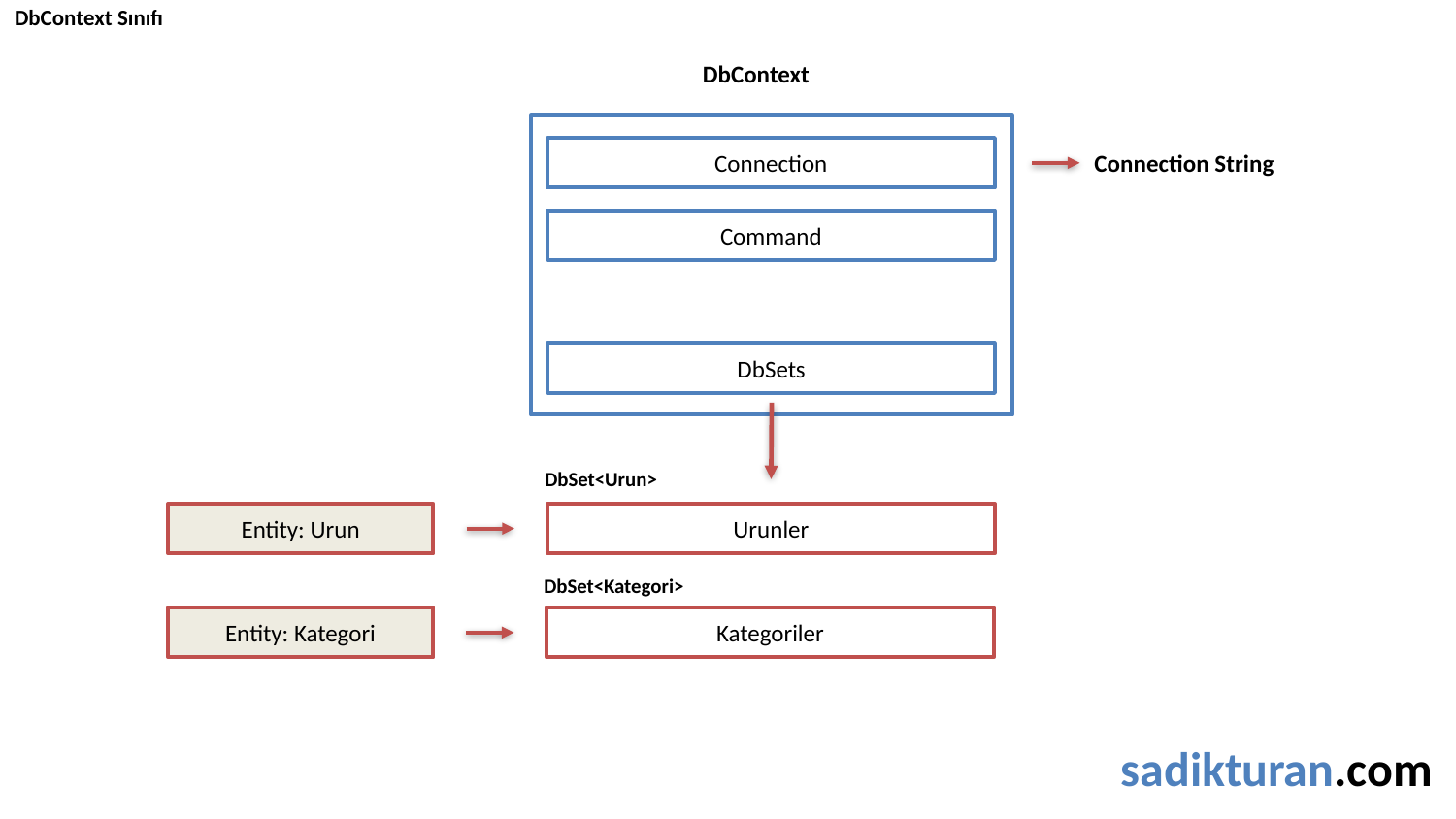

DbContext Sınıfı
DbContext

Connection
Connection String
Command
DbSets
DbSet<Urun>
Entity: Urun
Urunler
DbSet<Kategori>
Kategoriler
Entity: Kategori
sadikturan.com